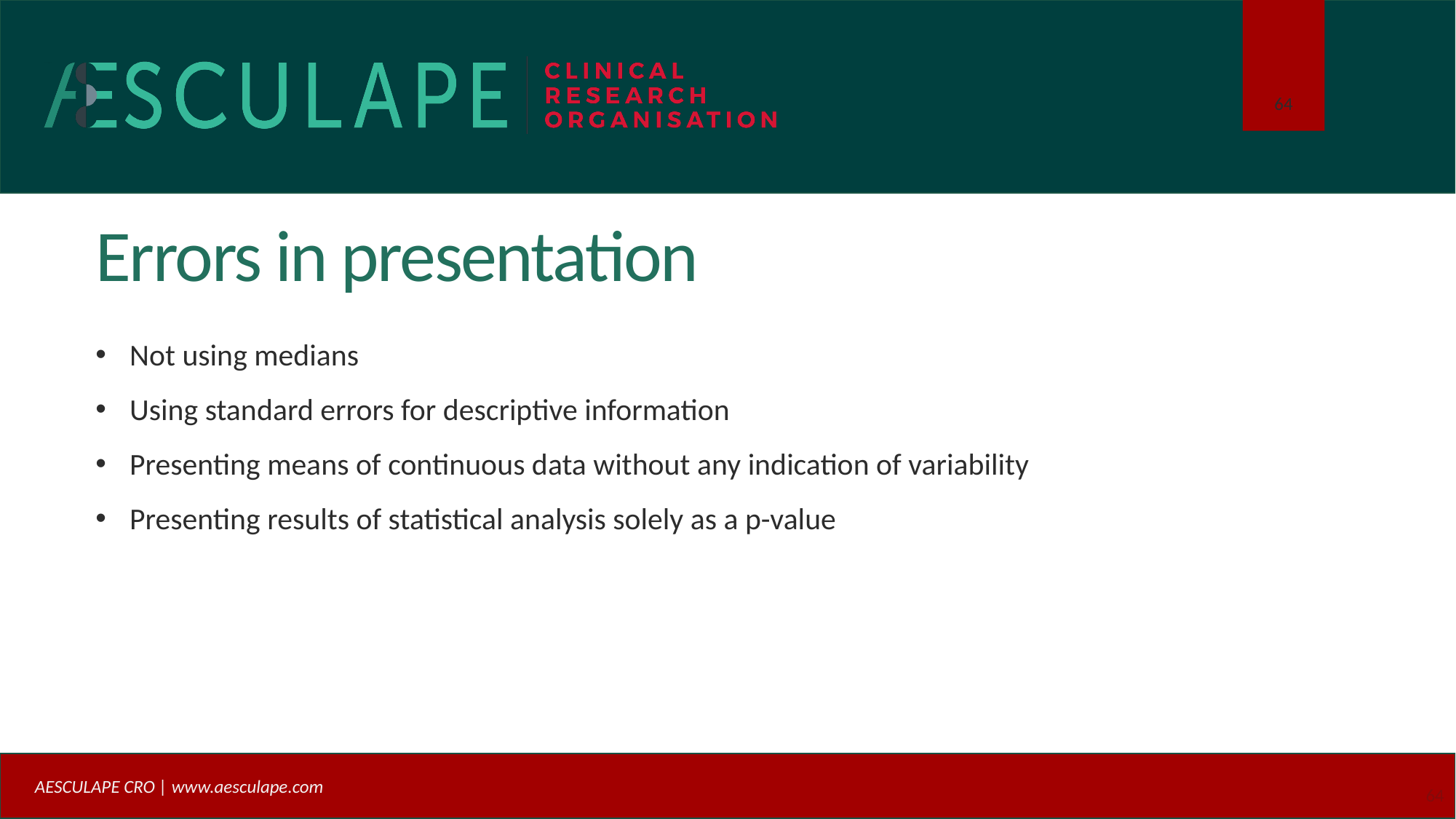

# Errors in presentation
Not using medians
Using standard errors for descriptive information
Presenting means of continuous data without any indication of variability
Presenting results of statistical analysis solely as a p-value
64